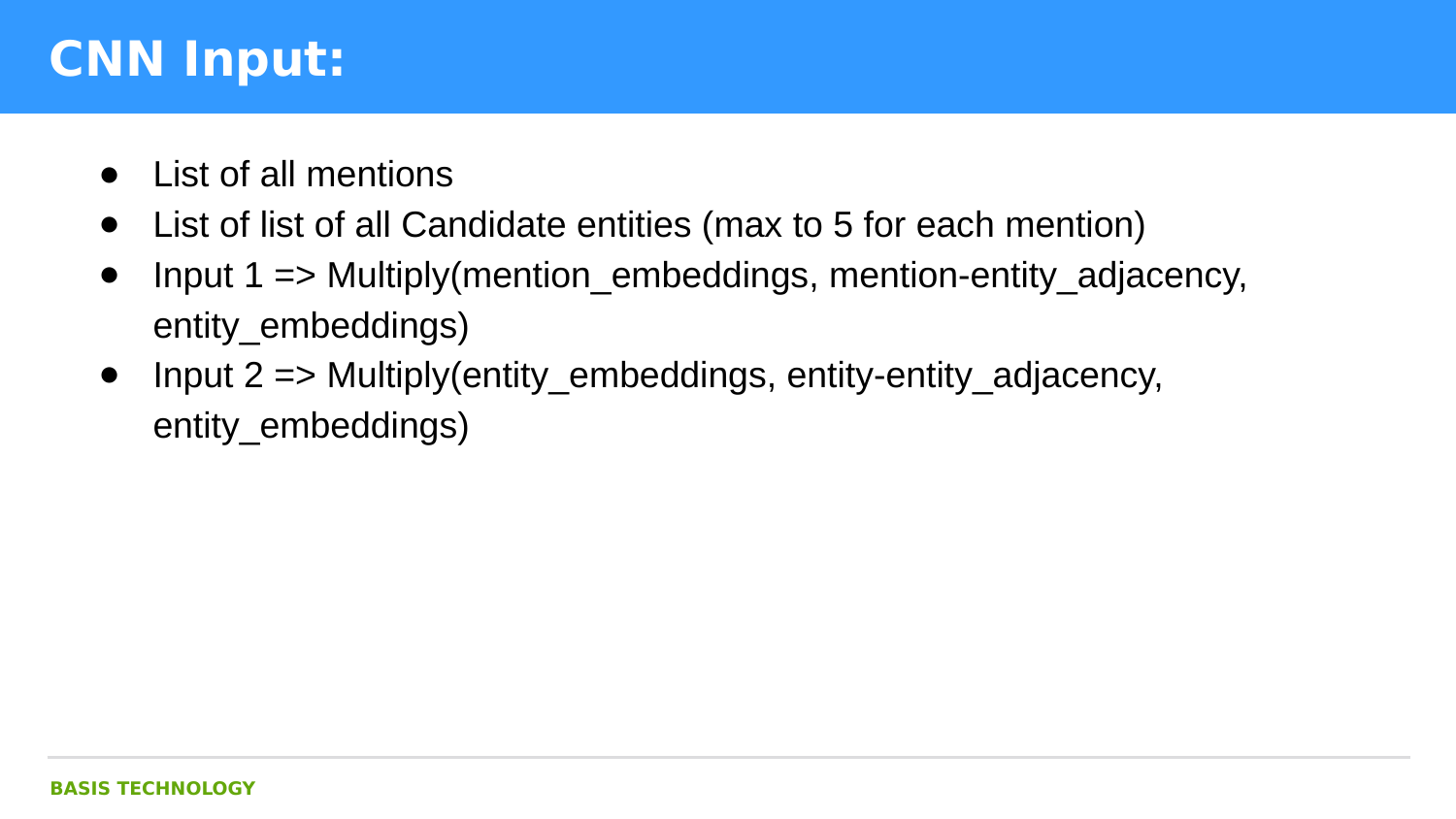

# CNN Input:
List of all mentions
List of list of all Candidate entities (max to 5 for each mention)
Input 1 => Multiply(mention_embeddings, mention-entity_adjacency, entity_embeddings)
Input 2 => Multiply(entity_embeddings, entity-entity_adjacency, entity_embeddings)

BASIS TECHNOLOGY